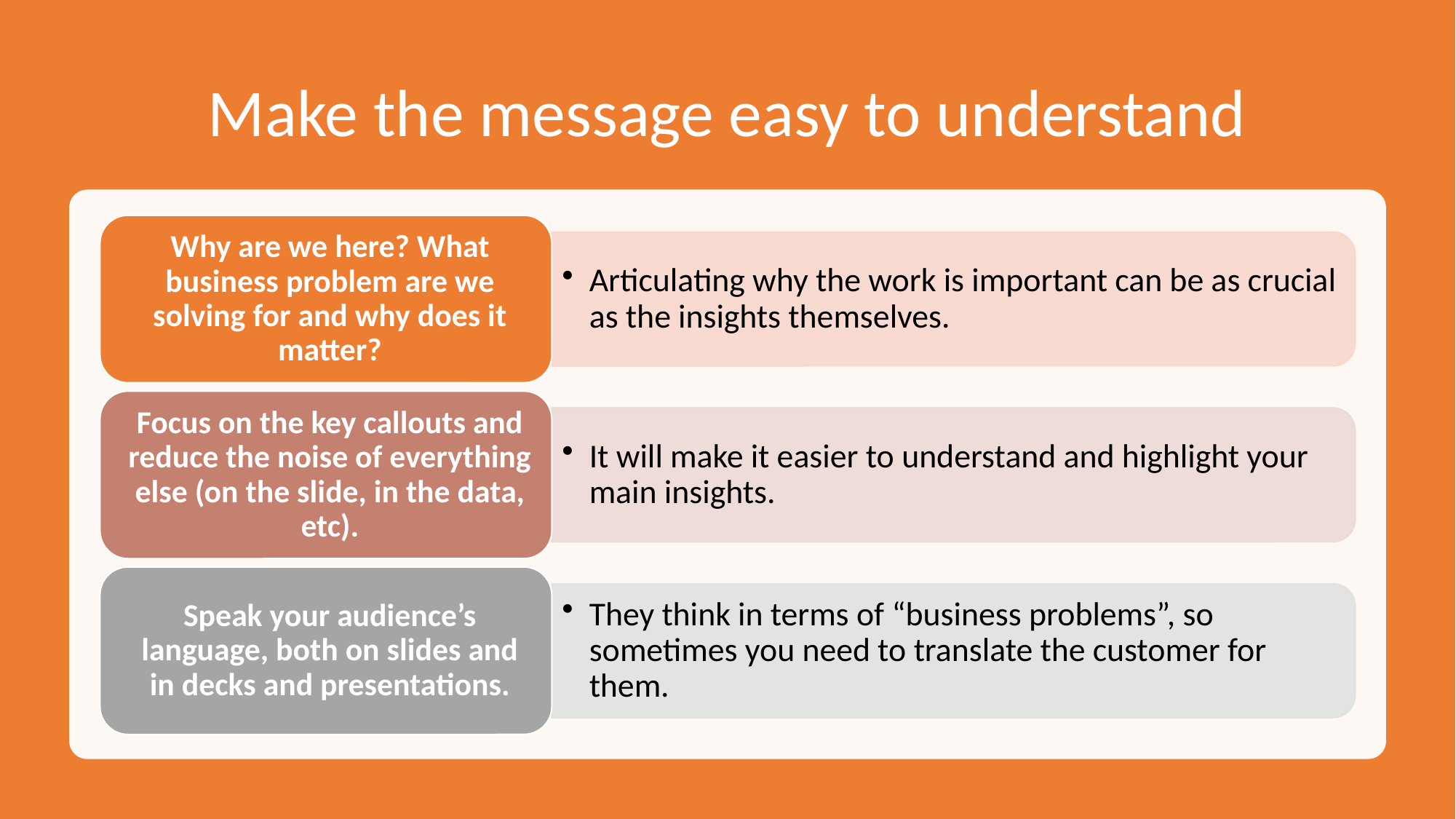

# Make the message easy to understand

Articulating why the work is important can be as crucial as the insights themselves.
Why are we here? What business problem are we solving for and why does it matter?
It will make it easier to understand and highlight your main insights.
Focus on the key callouts and reduce the noise of everything else (on the slide, in the data, etc).
They think in terms of “business problems”, so sometimes you need to translate the customer for them.
Speak your audience’s language, both on slides and in decks and presentations.